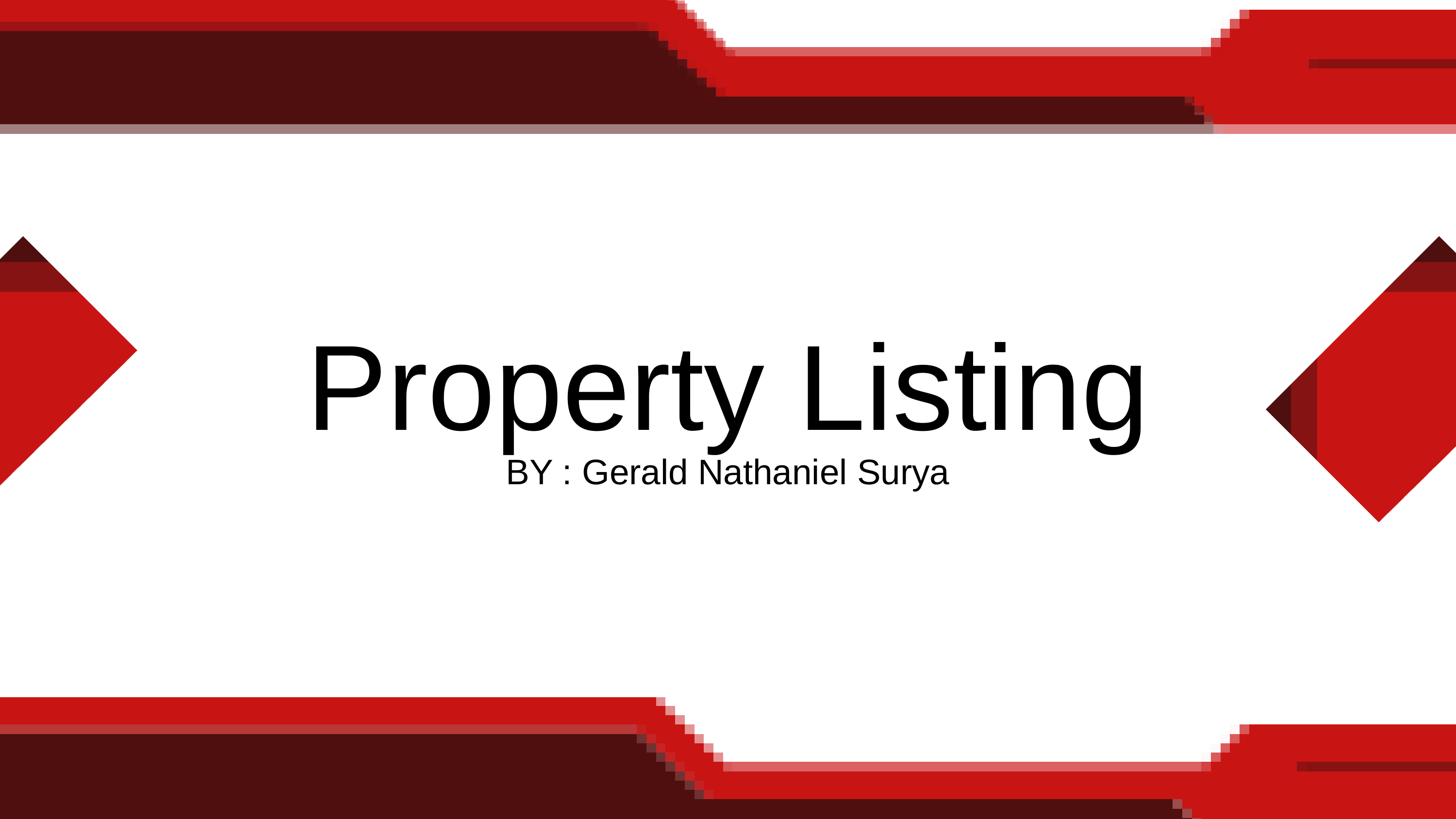

Property Listing

BY : Gerald Nathaniel Surya